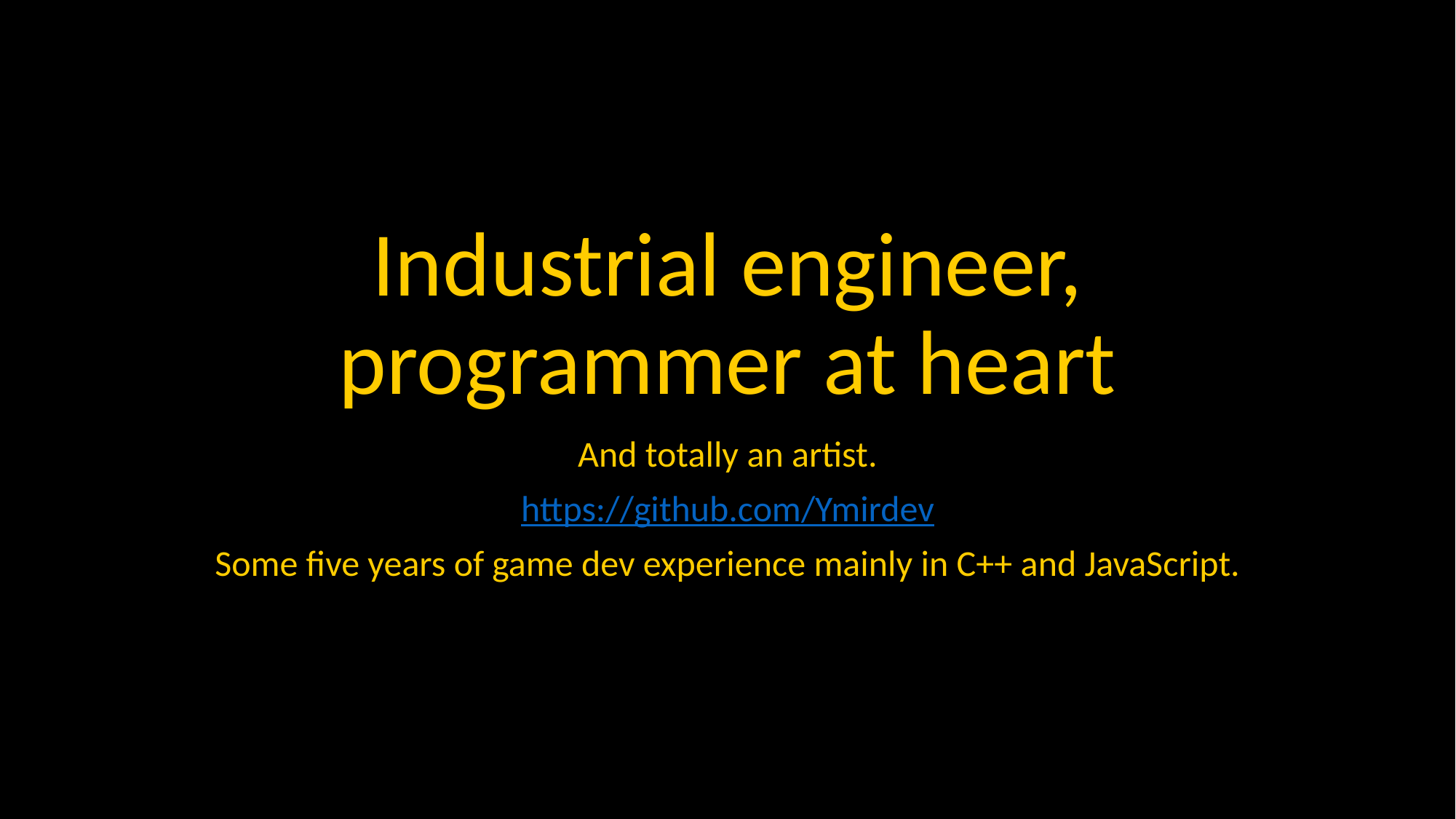

# Industrial engineer, programmer at heart
And totally an artist.
https://github.com/Ymirdev
Some five years of game dev experience mainly in C++ and JavaScript.